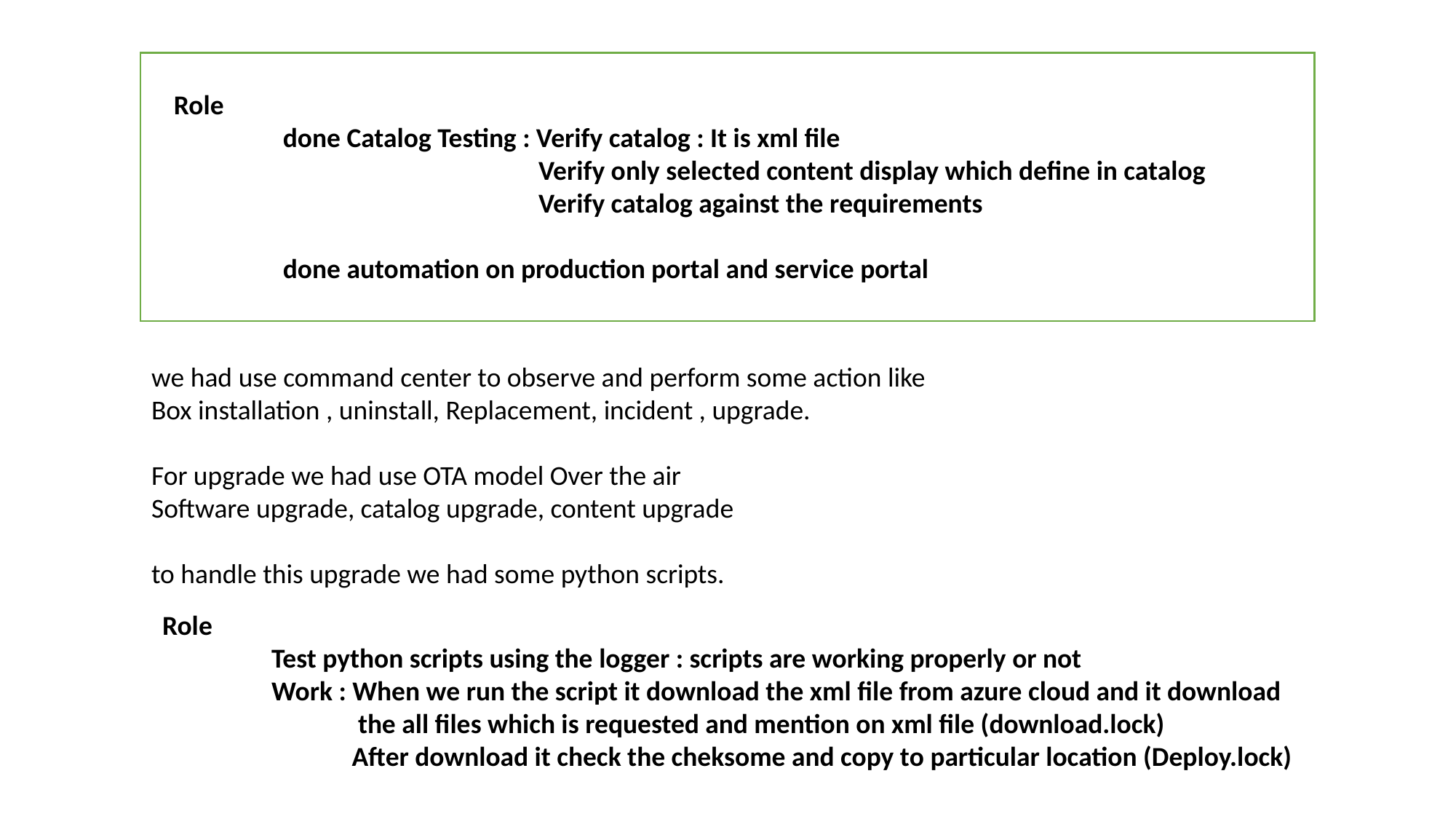

Role
	done Catalog Testing : Verify catalog : It is xml file
			      Verify only selected content display which define in catalog
			      Verify catalog against the requirements

	done automation on production portal and service portal

we had use command center to observe and perform some action like
Box installation , uninstall, Replacement, incident , upgrade.

For upgrade we had use OTA model Over the air
Software upgrade, catalog upgrade, content upgrade

to handle this upgrade we had some python scripts.
Role
	Test python scripts using the logger : scripts are working properly or not
	Work : When we run the script it download the xml file from azure cloud and it download
	              the all files which is requested and mention on xml file (download.lock)
	             After download it check the cheksome and copy to particular location (Deploy.lock)